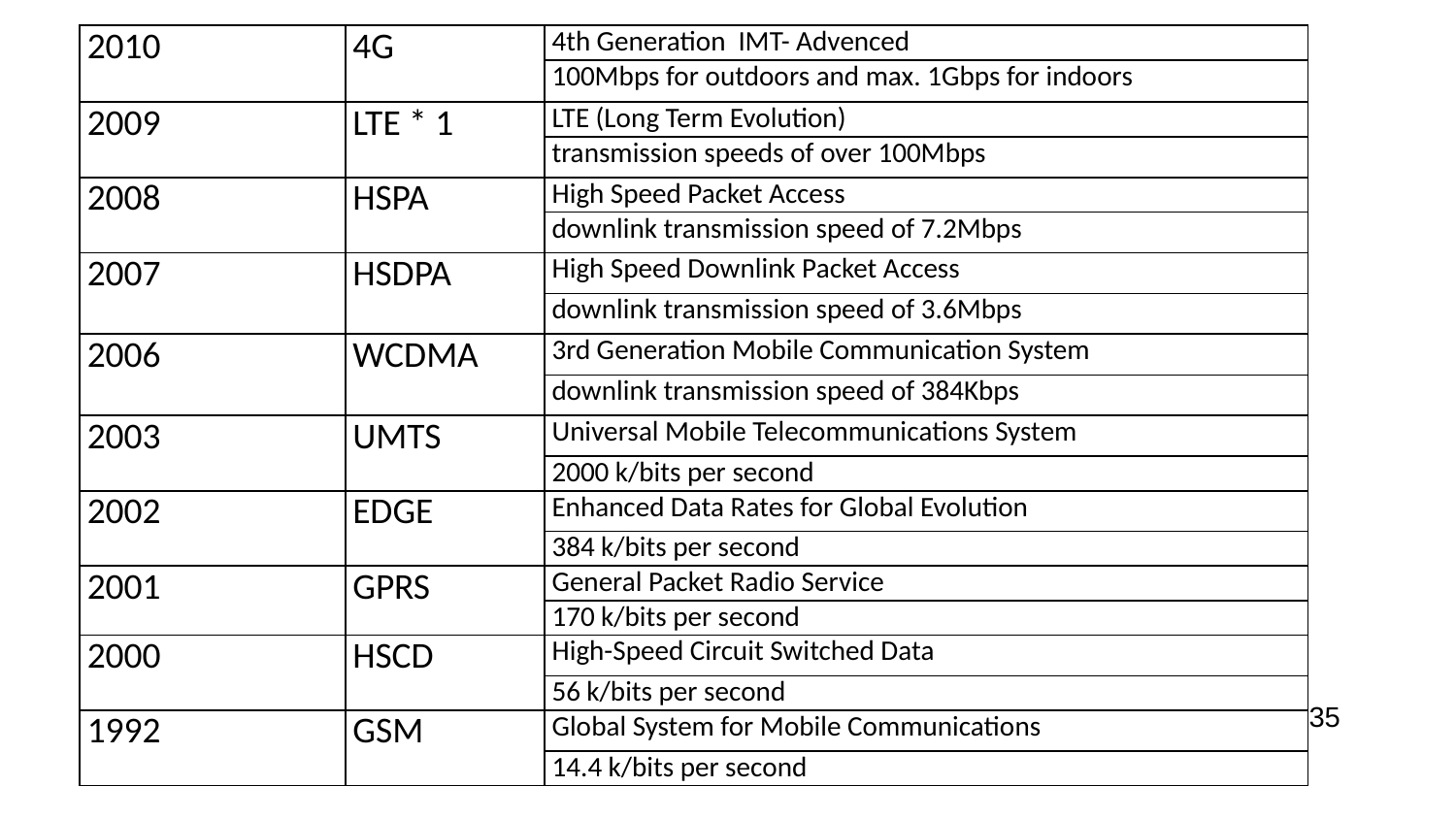

| 2010 | 4G | 4th Generation IMT- Advenced |
| --- | --- | --- |
|  |  | 100Mbps for outdoors and max. 1Gbps for indoors |
| 2009 | LTE \* 1 | LTE (Long Term Evolution) |
|  |  | transmission speeds of over 100Mbps |
| 2008 | HSPA | High Speed Packet Access |
|  |  | downlink transmission speed of 7.2Mbps |
| 2007 | HSDPA | High Speed Downlink Packet Access |
|  |  | downlink transmission speed of 3.6Mbps |
| 2006 | WCDMA | 3rd Generation Mobile Communication System |
|  |  | downlink transmission speed of 384Kbps |
| 2003 | UMTS | Universal Mobile Telecommunications System |
|  |  | 2000 k/bits per second |
| 2002 | EDGE | Enhanced Data Rates for Global Evolution |
|  |  | 384 k/bits per second |
| 2001 | GPRS | General Packet Radio Service |
|  |  | 170 k/bits per second |
| 2000 | HSCD | High-Speed Circuit Switched Data |
|  |  | 56 k/bits per second |
| 1992 | GSM | Global System for Mobile Communications |
|  |  | 14.4 k/bits per second |
#
35